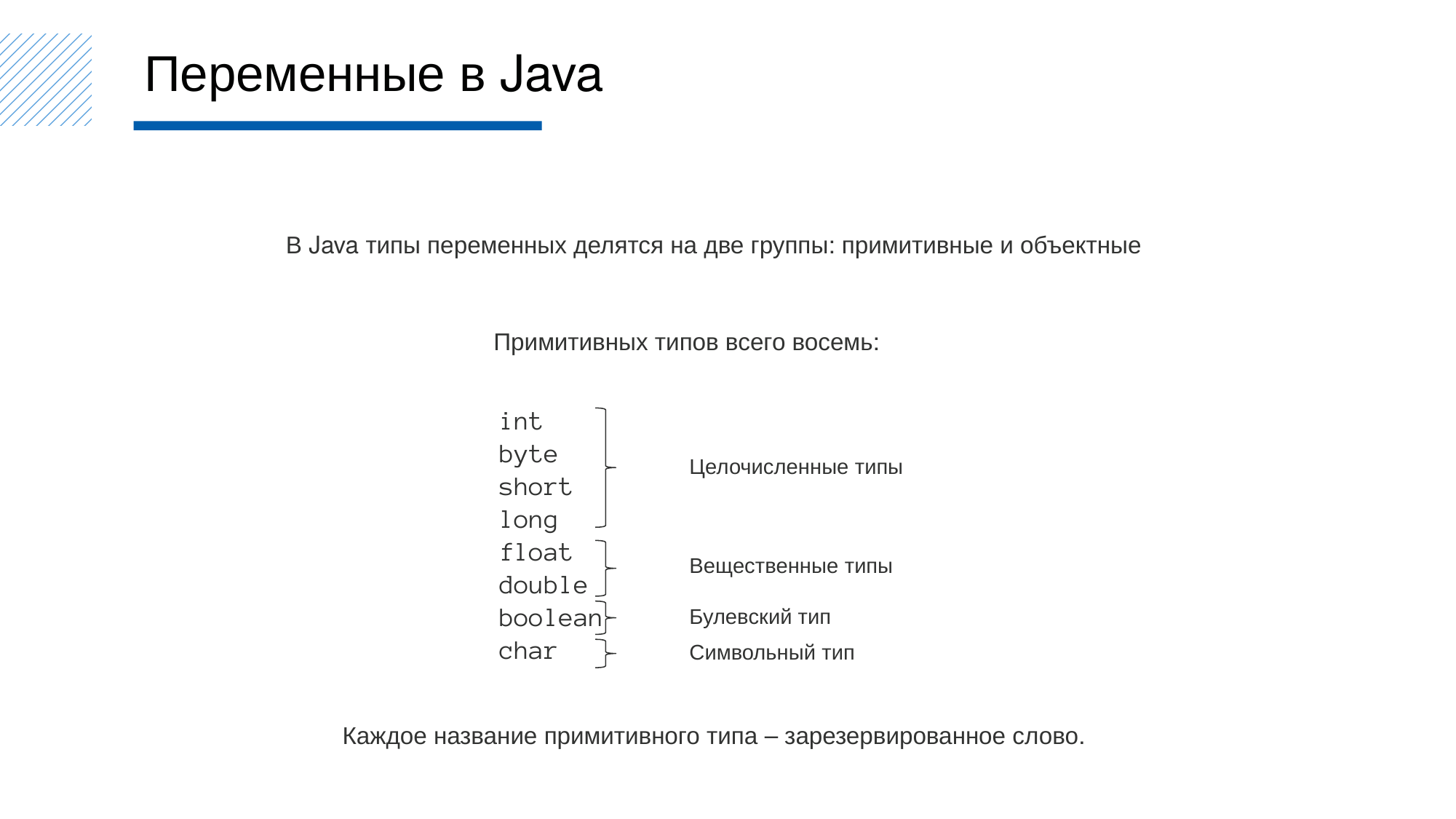

Переменные в Java
В Java типы переменных делятся на две группы: примитивные и объектные
Примитивных типов всего восемь:
int
byte
short
long
float
double
boolean
char

Целочисленные типы

Вещественные типы
Булевский тип

Символьный тип

Каждое название примитивного типа – зарезервированное слово.